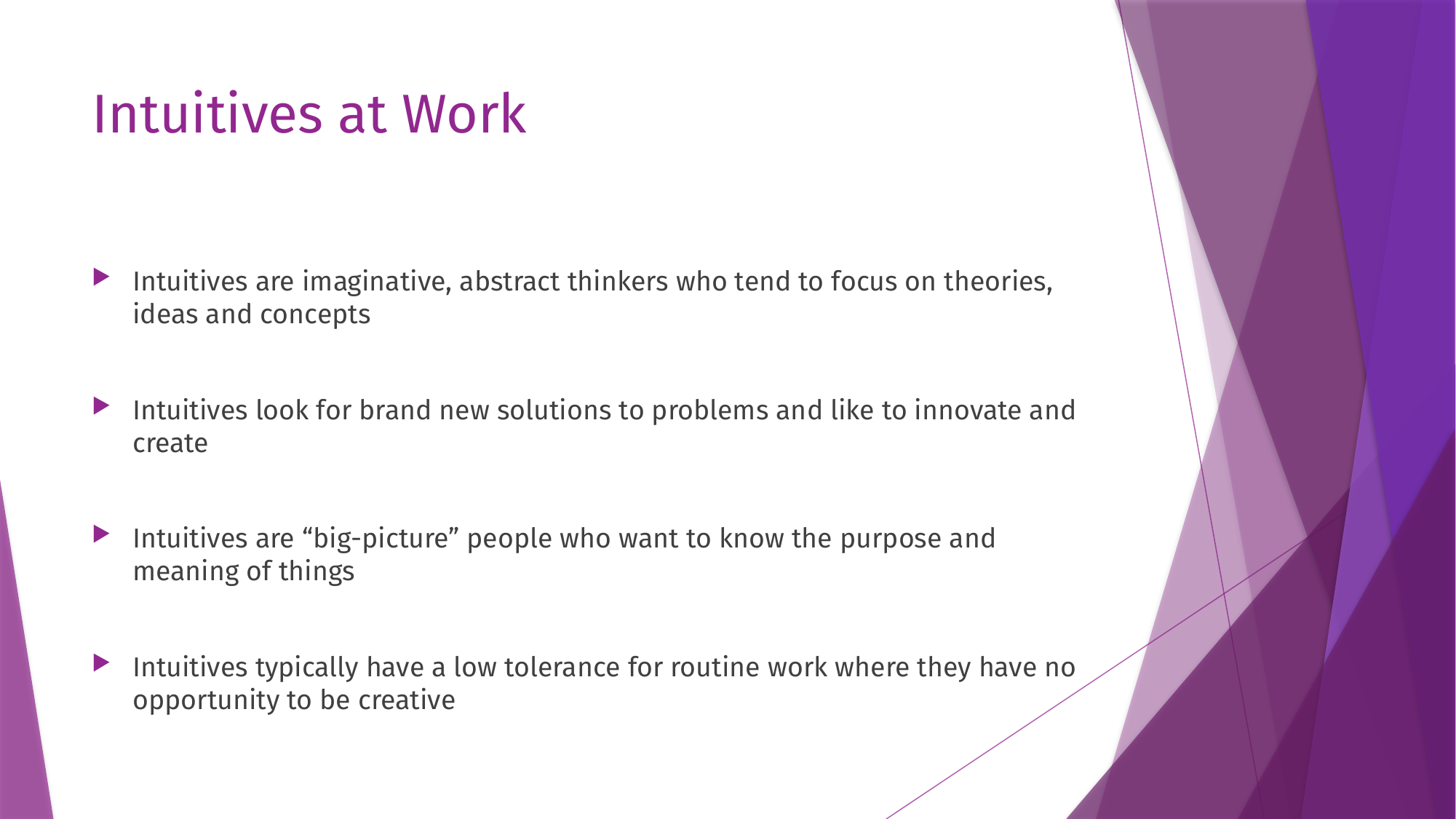

# Intuitives at Work
Intuitives are imaginative, abstract thinkers who tend to focus on theories, ideas and concepts

Intuitives look for brand new solutions to problems and like to innovate and create

Intuitives are “big-picture” people who want to know the purpose and meaning of things

Intuitives typically have a low tolerance for routine work where they have no opportunity to be creative